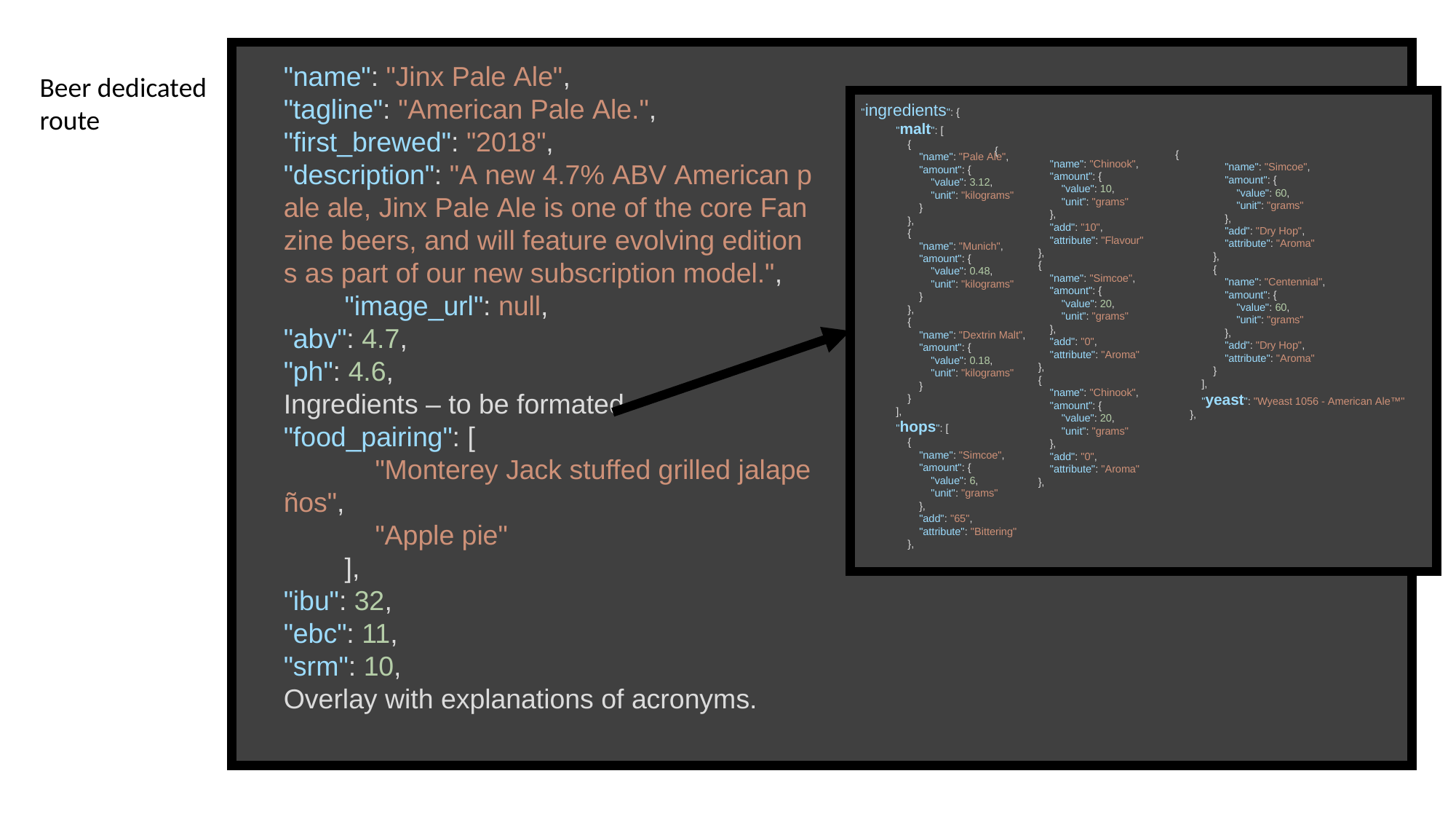

"name": "Jinx Pale Ale",
"tagline": "American Pale Ale.",
"first_brewed": "2018",
"description": "A new 4.7% ABV American pale ale, Jinx Pale Ale is one of the core Fanzine beers, and will feature evolving editions as part of our new subscription model.",
        "image_url": null,
"abv": 4.7,
"ph": 4.6,
Ingredients – to be formated
"food_pairing": [
            "Monterey Jack stuffed grilled jalapeños",
            "Apple pie"
        ],
"ibu": 32,
"ebc": 11,
"srm": 10,
Overlay with explanations of acronyms.

Beer dedicated route
"ingredients": {
            "malt": [
                {
                    "name": "Pale Ale",
                    "amount": {
                        "value": 3.12,
                        "unit": "kilograms"
                    }
                },
                {
                    "name": "Munich",
                    "amount": {
                        "value": 0.48,
                        "unit": "kilograms"
                    }
                },
                {
                    "name": "Dextrin Malt",
                    "amount": {
                        "value": 0.18,
                        "unit": "kilograms"
                    }
                }
            ],
            "hops": [
                {
                    "name": "Simcoe",
                    "amount": {
                        "value": 6,
                        "unit": "grams"
                    },
                    "add": "65",
                    "attribute": "Bittering"
                },

 {
                    "name": "Chinook",
                    "amount": {
                        "value": 10,
                        "unit": "grams"
                    },
                    "add": "10",
                    "attribute": "Flavour"
                },
                {
                    "name": "Simcoe",
                    "amount": {
                        "value": 20,
                        "unit": "grams"
                    },
                    "add": "0",
                    "attribute": "Aroma"
                },
                {
                    "name": "Chinook",
                    "amount": {
                        "value": 20,
                        "unit": "grams"
                    },
                    "add": "0",
                    "attribute": "Aroma"
                },

   {
                    "name": "Simcoe",
                    "amount": {
                        "value": 60,
                        "unit": "grams"
                    },
                    "add": "Dry Hop",
                    "attribute": "Aroma"
                },
                {
                    "name": "Centennial",
                    "amount": {
                        "value": 60,
                        "unit": "grams"
                    },
                    "add": "Dry Hop",
                    "attribute": "Aroma"
                }
            ],
            "yeast": "Wyeast 1056 - American Ale™"
        },